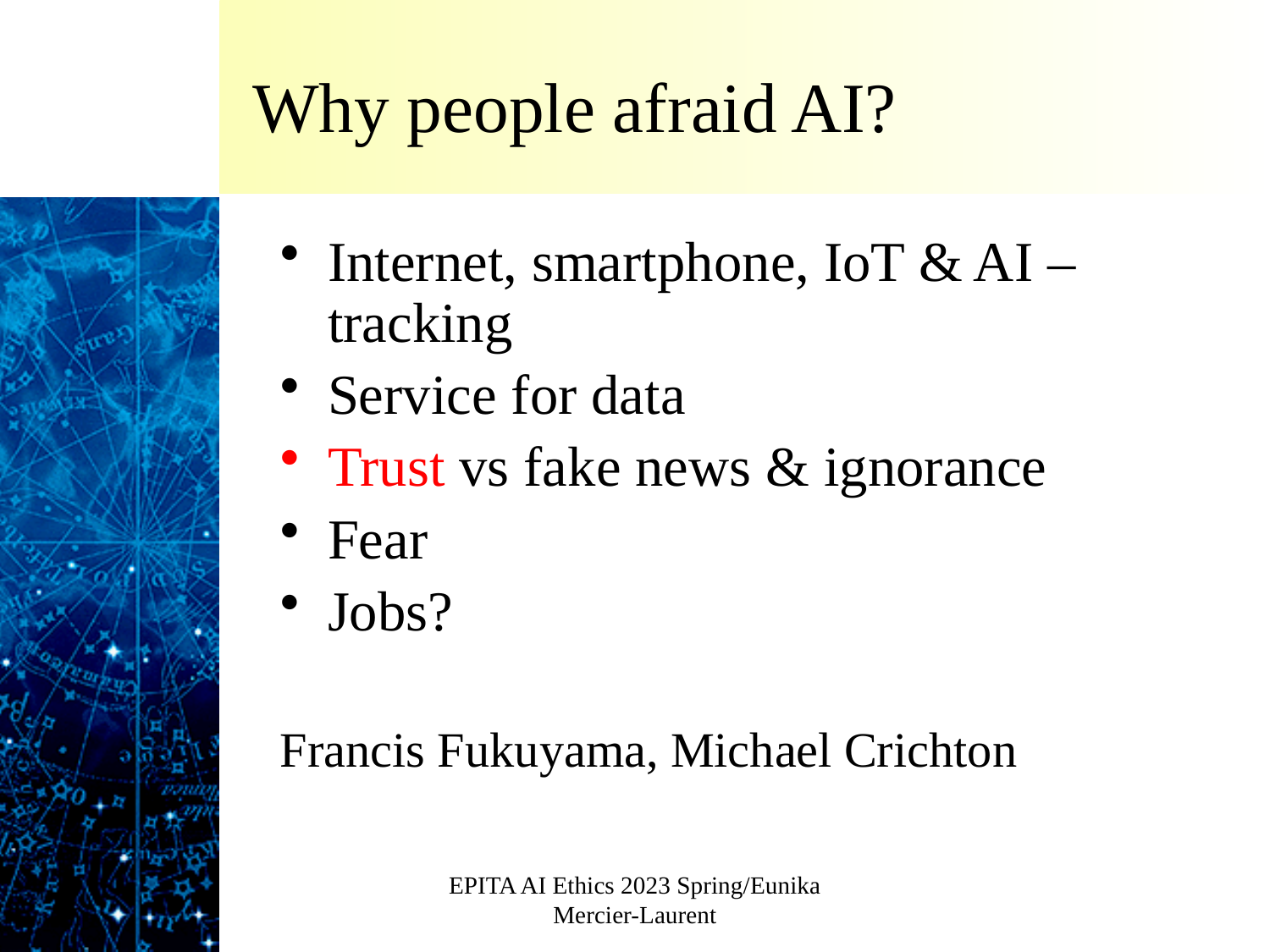

# Why people afraid AI?
Internet, smartphone, IoT & AI – tracking
Service for data
Trust vs fake news & ignorance
Fear
Jobs?

Francis Fukuyama, Michael Crichton

EPITA AI Ethics 2023 Spring/Eunika Mercier-Laurent